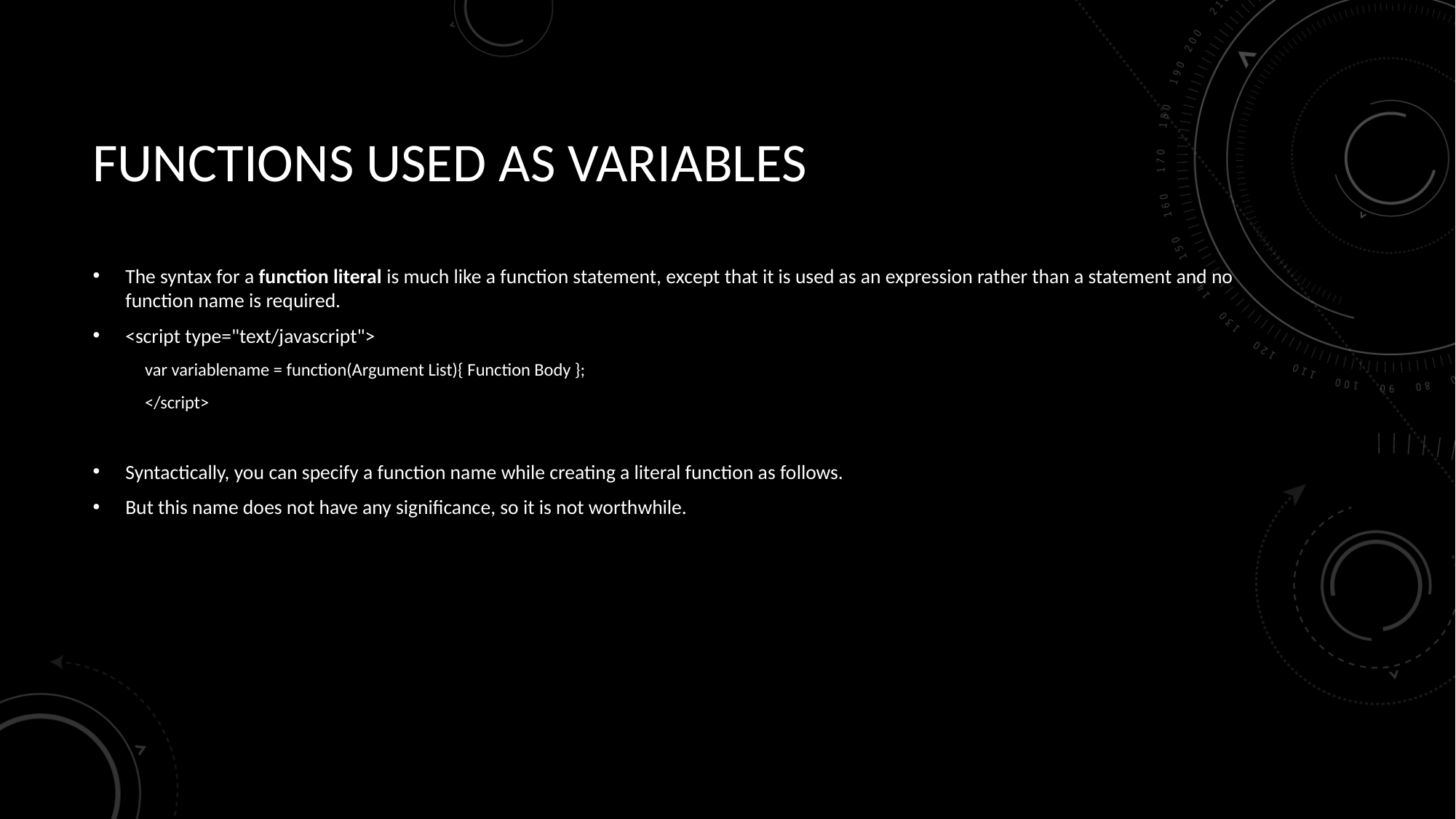

# Functions Used as Variables
The syntax for a function literal is much like a function statement, except that it is used as an expression rather than a statement and no function name is required.
<script type="text/javascript">
var variablename = function(Argument List){ Function Body };
</script>

Syntactically, you can specify a function name while creating a literal function as follows.
But this name does not have any significance, so it is not worthwhile.